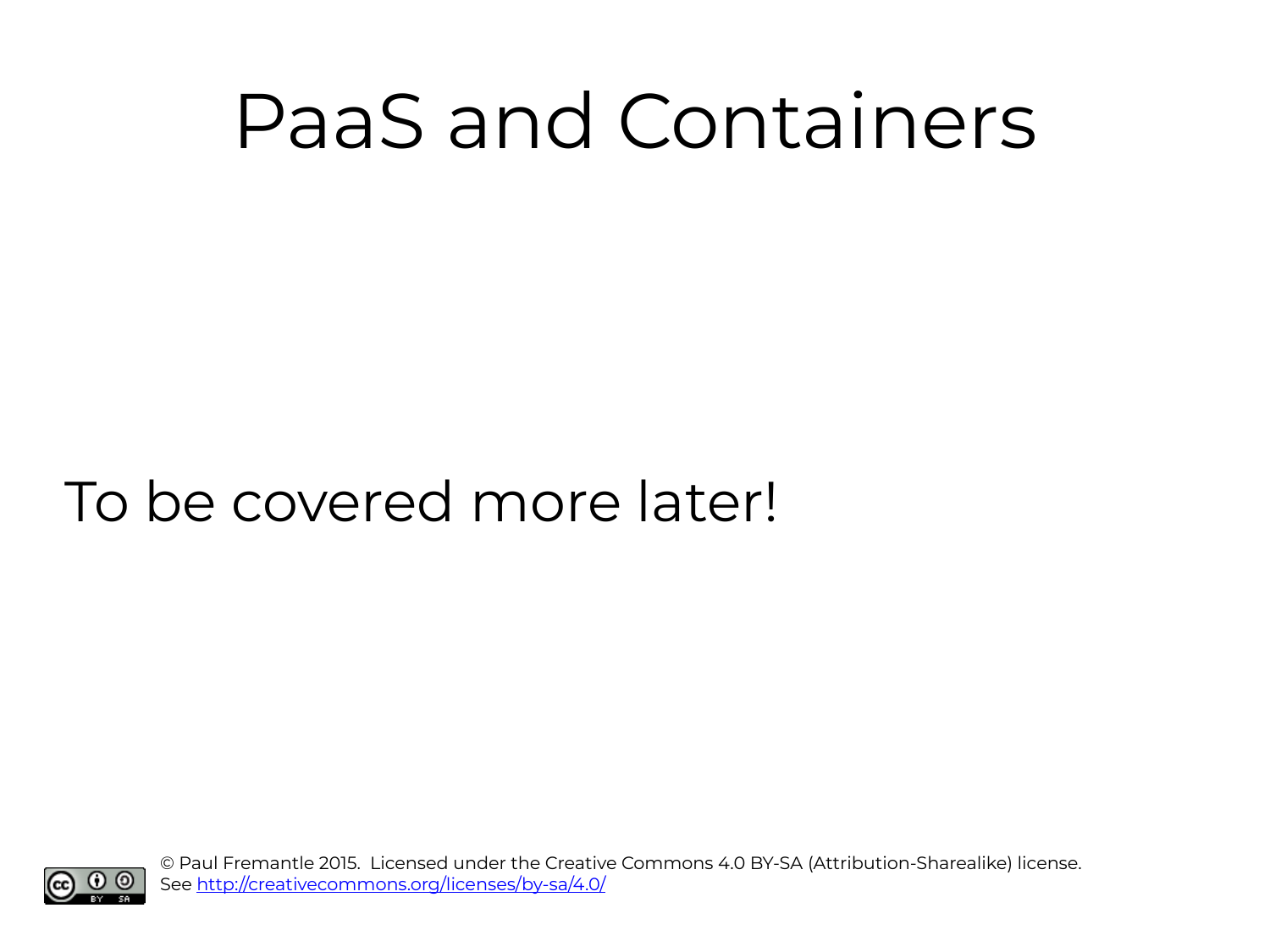

# PaaS and Containers

To be covered more later!